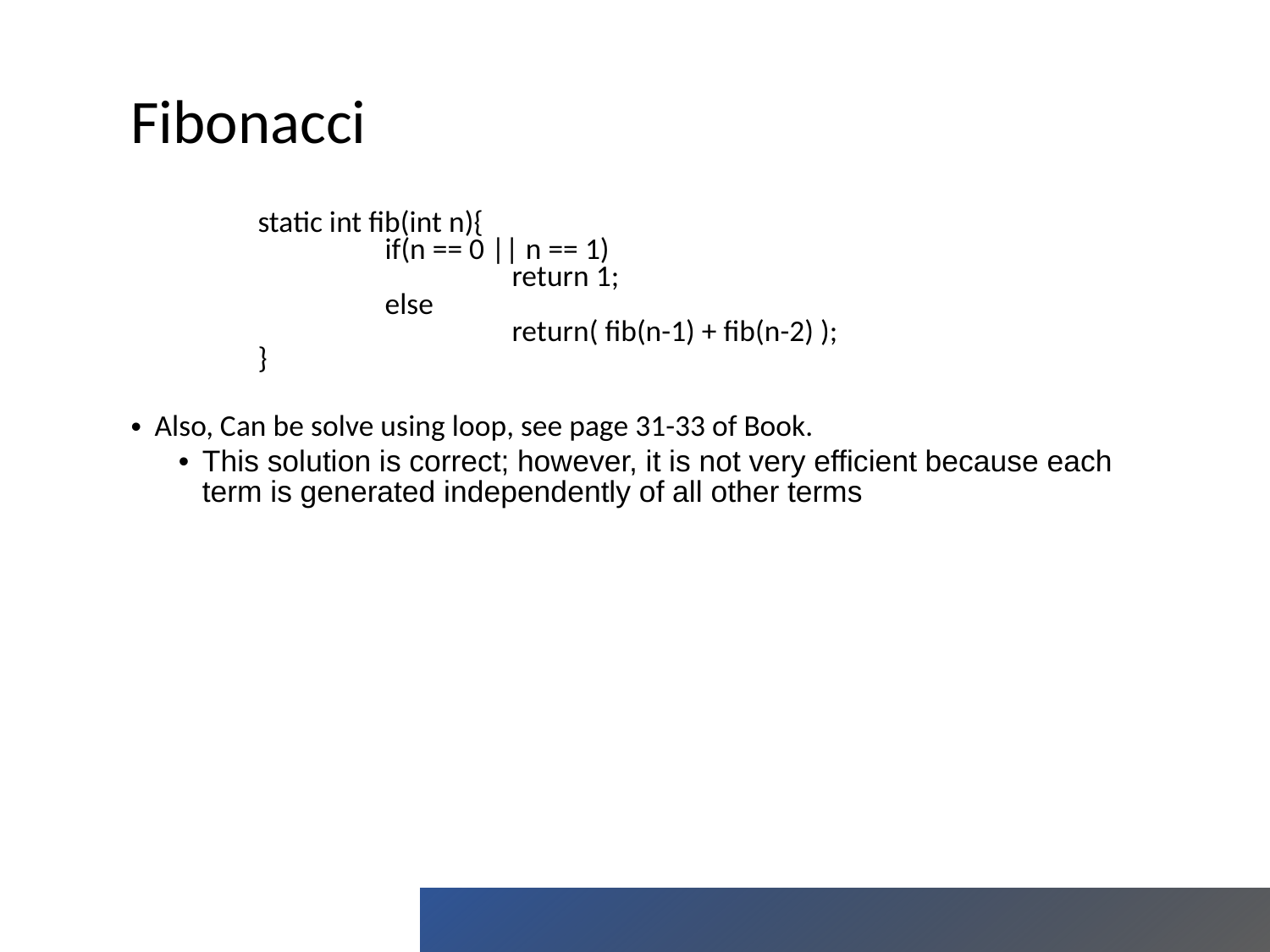

Fibonacci
	static int fib(int n){
		if(n == 0 || n == 1)
			return 1;
 		else
			return( fib(n-1) + fib(n-2) );
	}

Also, Can be solve using loop, see page 31-33 of Book.
This solution is correct; however, it is not very efficient because each term is generated independently of all other terms